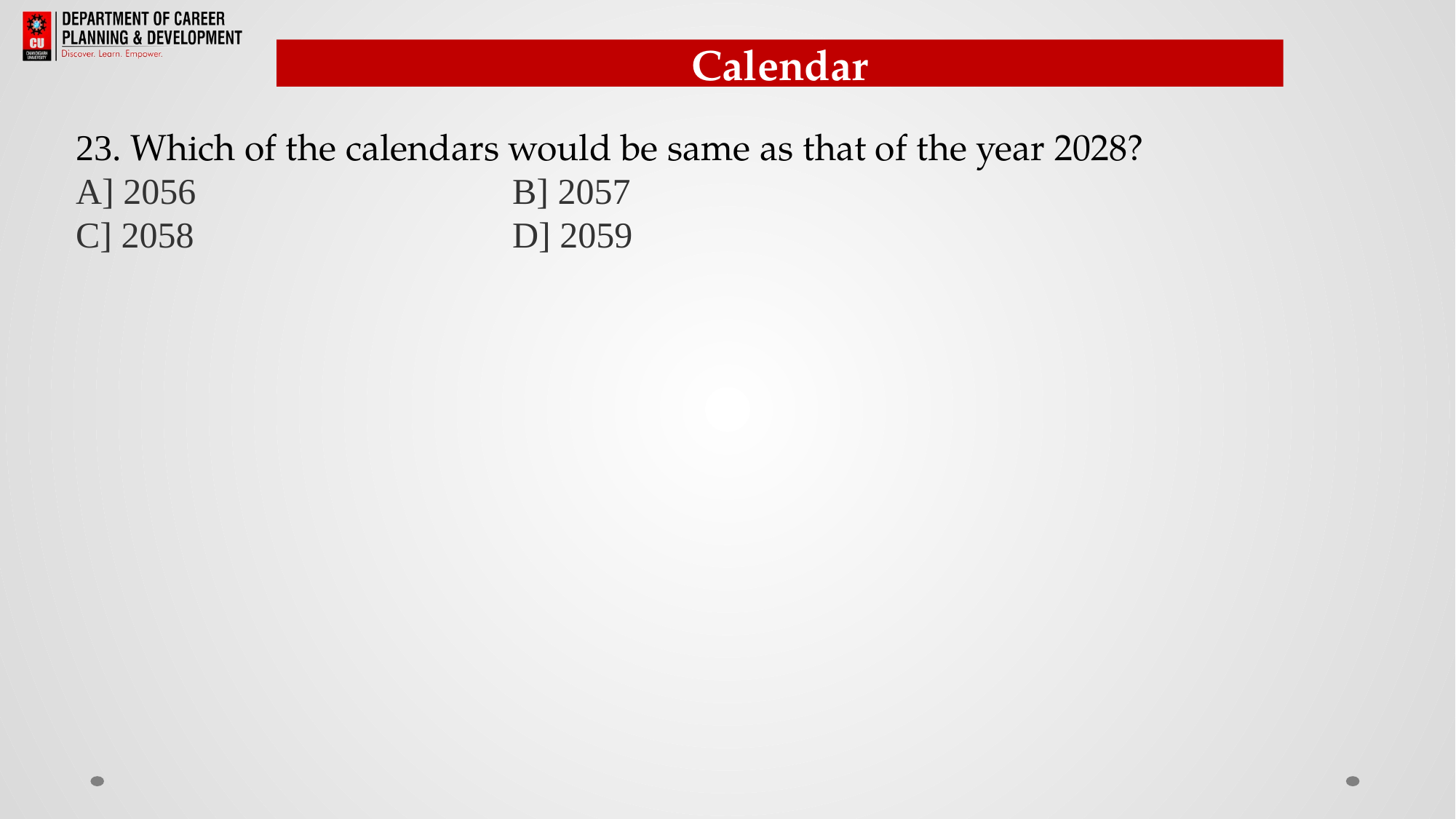

Calendar
23. Which of the calendars would be same as that of the year 2028?
A] 2056          		 	B] 2057
C] 2058			D] 2059